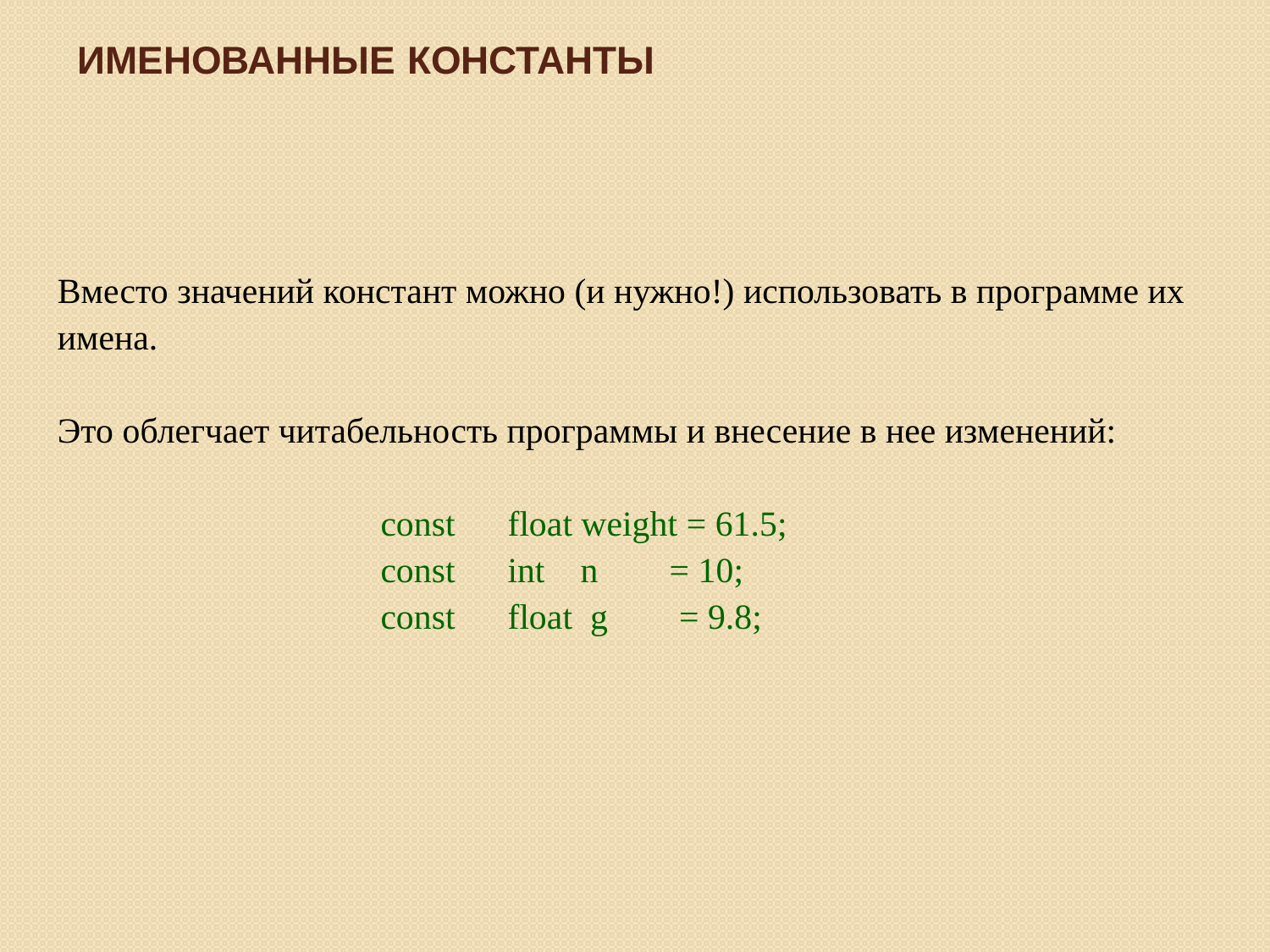

# Именованные константы
Вместо значений констант можно (и нужно!) использовать в программе их имена.

Это облегчает читабельность программы и внесение в нее изменений:

const	float weight = 61.5;
const	int    n        = 10;
const	float  g        = 9.8;